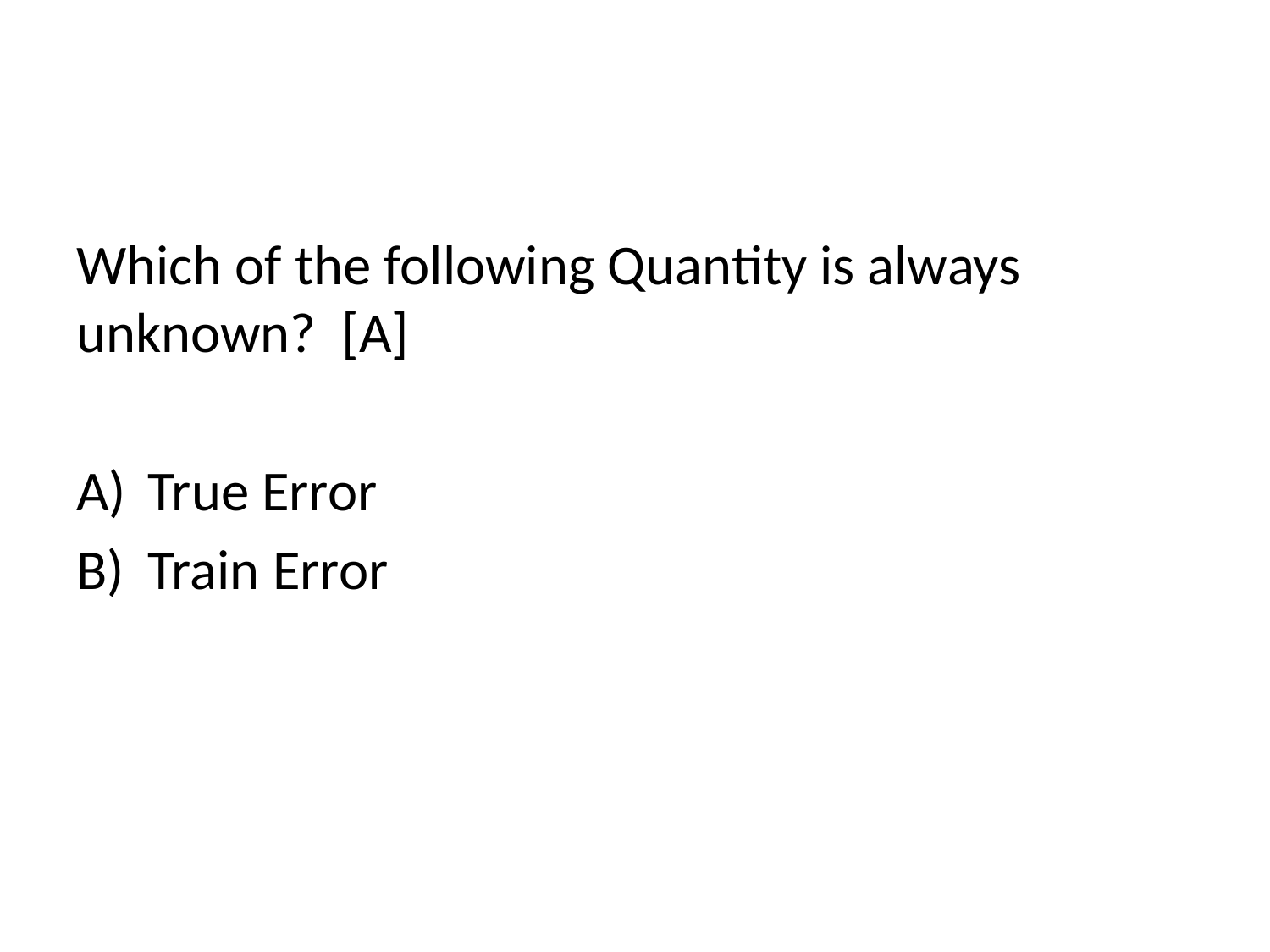

#
Which of the following Quantity is always unknown?  [A]

True Error
Train Error